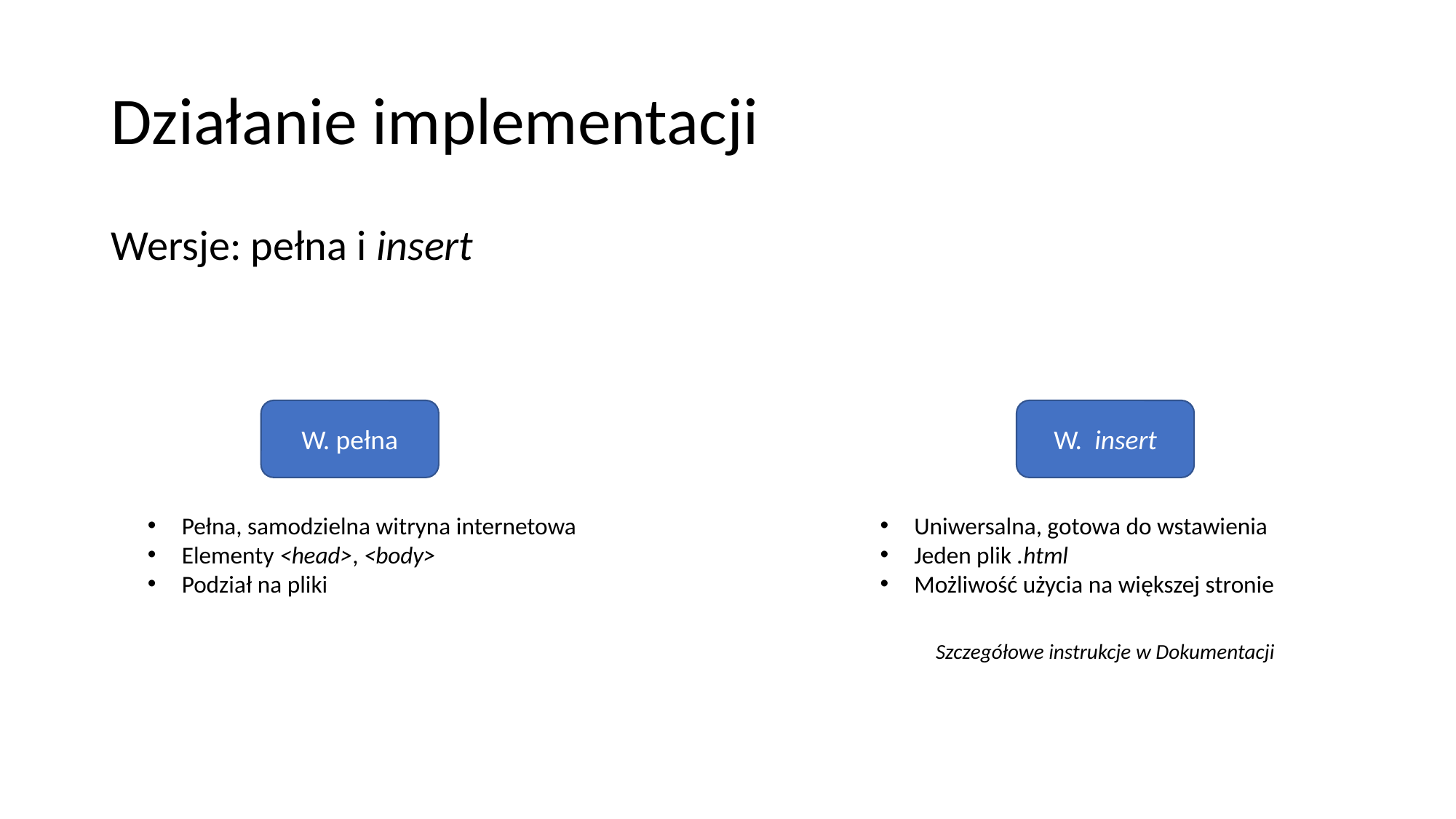

# Działanie implementacji
Wersje: pełna i insert

W. pełna
W.  insert
Uniwersalna, gotowa do wstawienia
Jeden plik .html
Możliwość użycia na większej stronie
Pełna, samodzielna witryna internetowa
Elementy <head>, <body>
Podział na pliki
Szczegółowe instrukcje w Dokumentacji